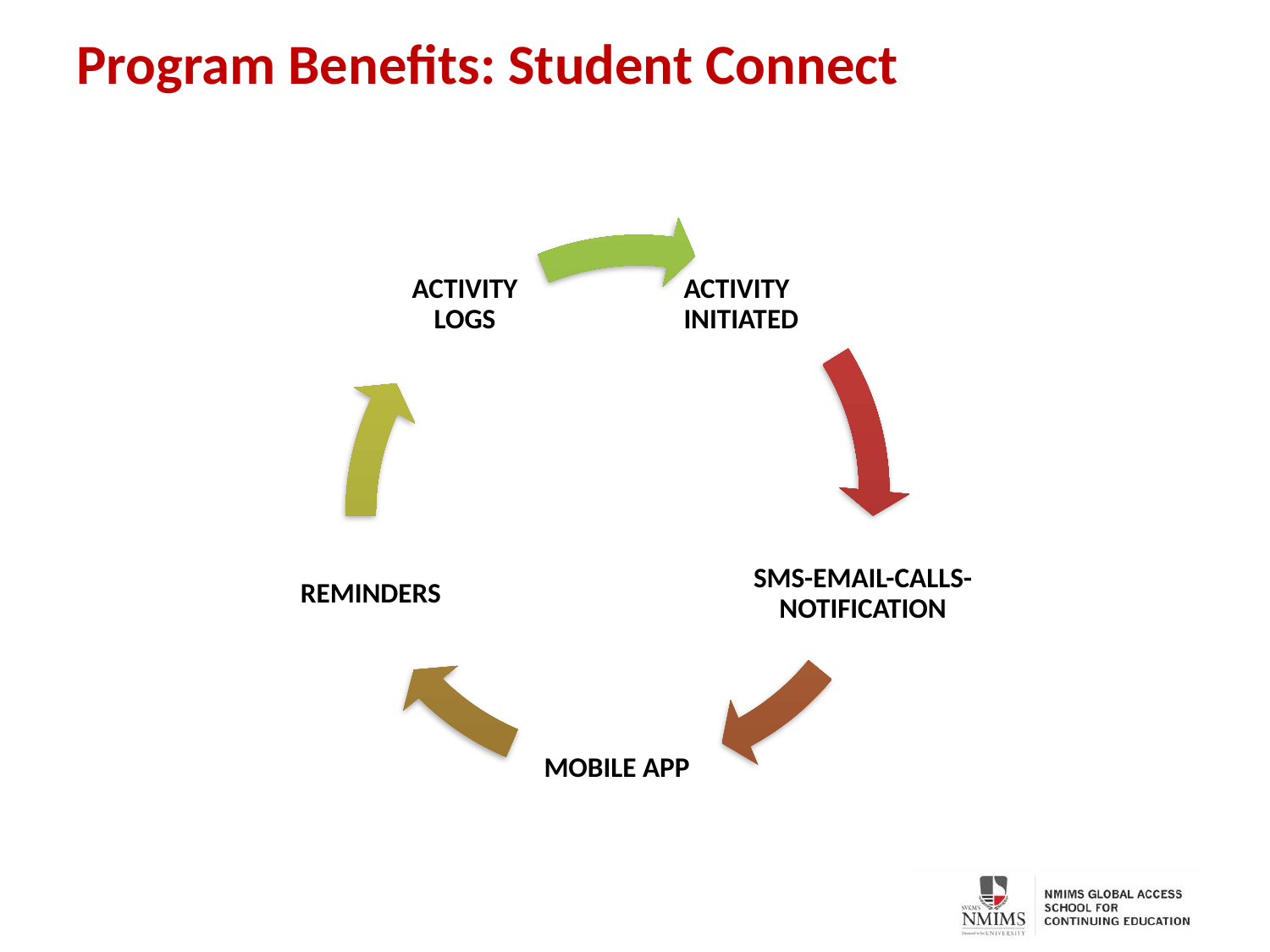

# Program Benefits: Student Connect
ACTIVITY INITIATED
SMS-EMAIL-CALLS-NOTIFICATION
MOBILE APP
REMINDERS
ACTIVITY LOGS